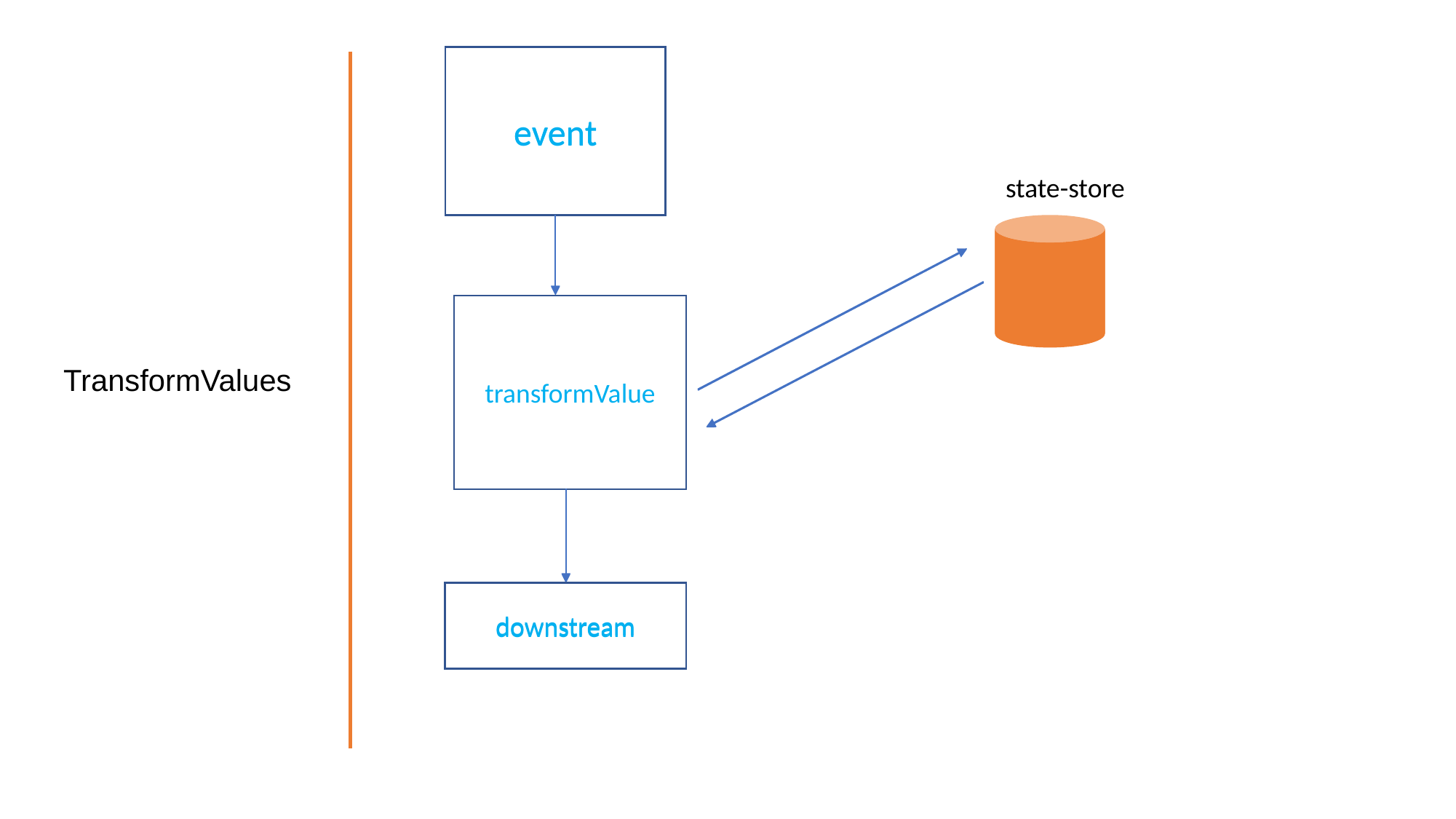

event
state-store

downstream
transformValue
event

downstream
TransformValues